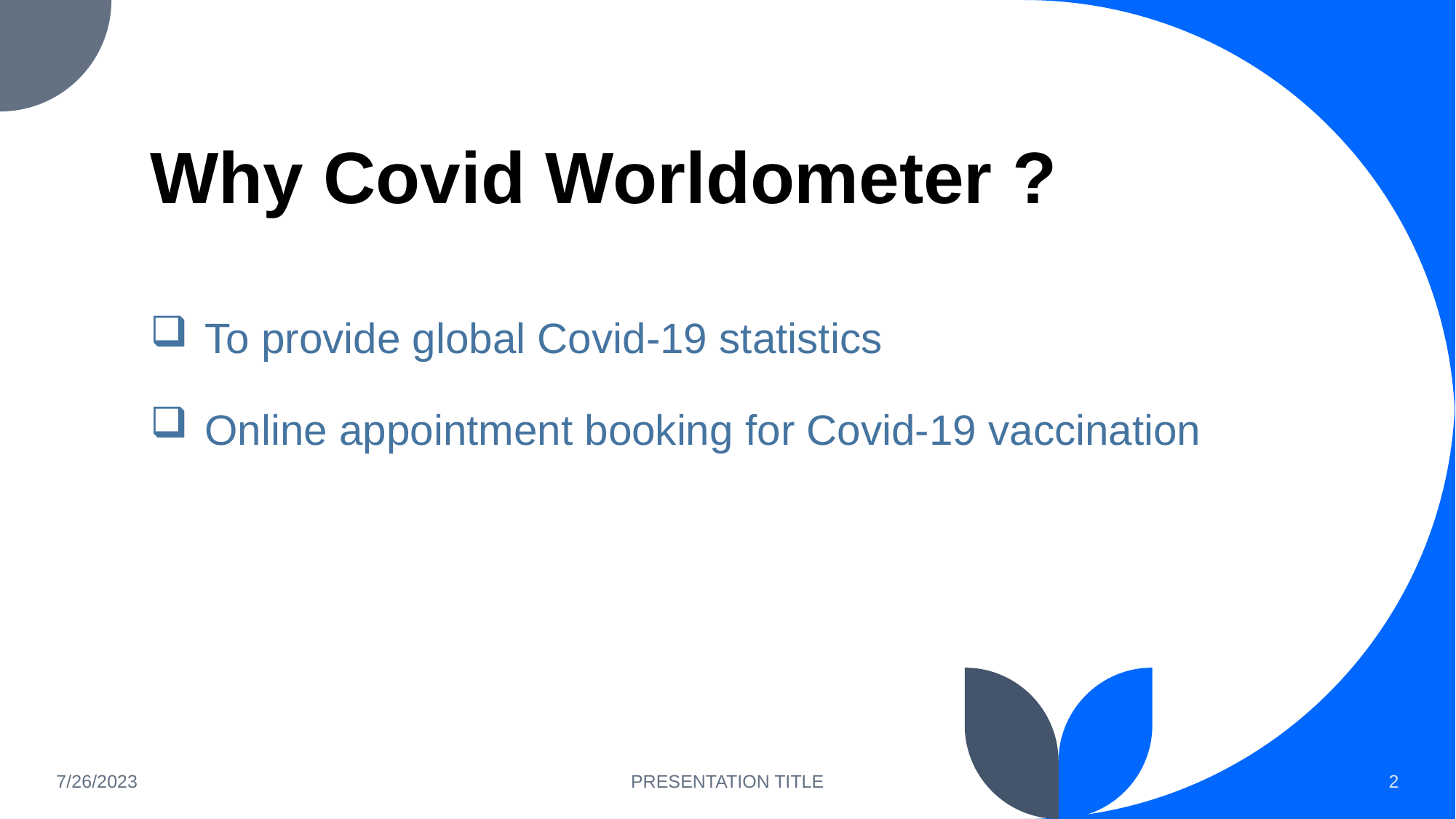

# Why Covid Worldometer ?
To provide global Covid-19 statistics
Online appointment booking for Covid-19 vaccination

7/26/2023
PRESENTATION TITLE
2